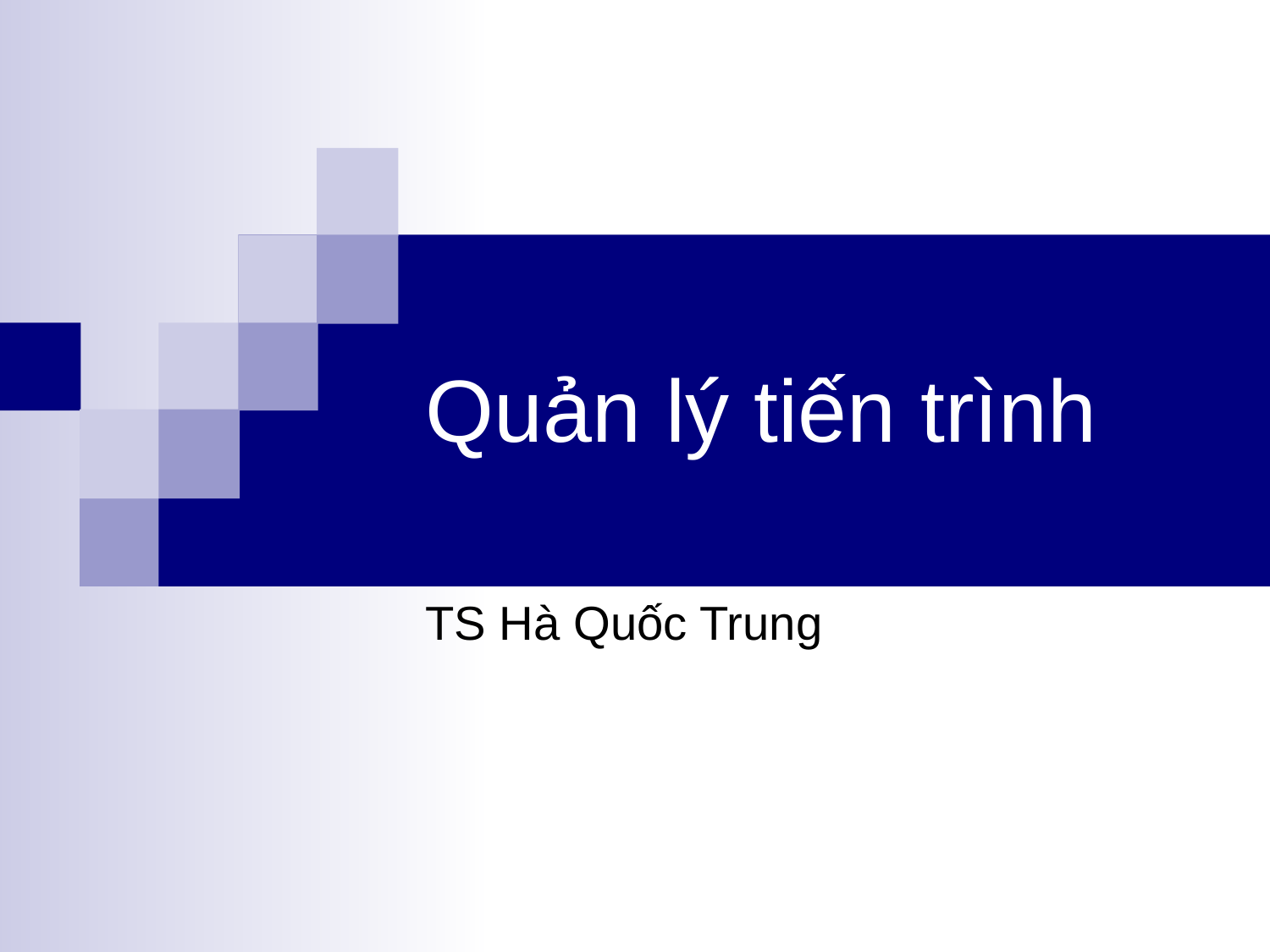

# Quản lý tiến trình
TS Hà Quốc Trung